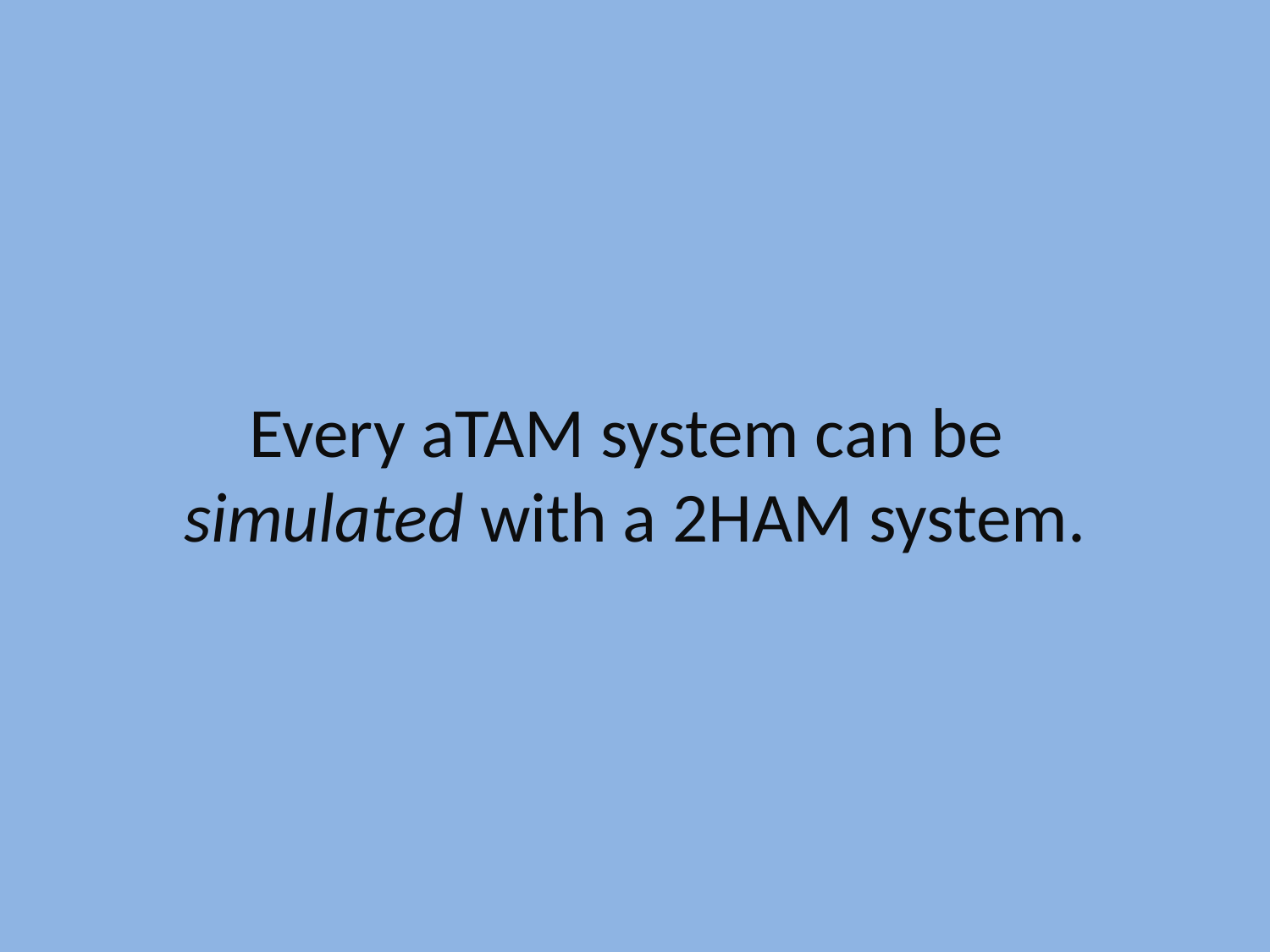

Every aTAM system can be
simulated with a 2HAM system.